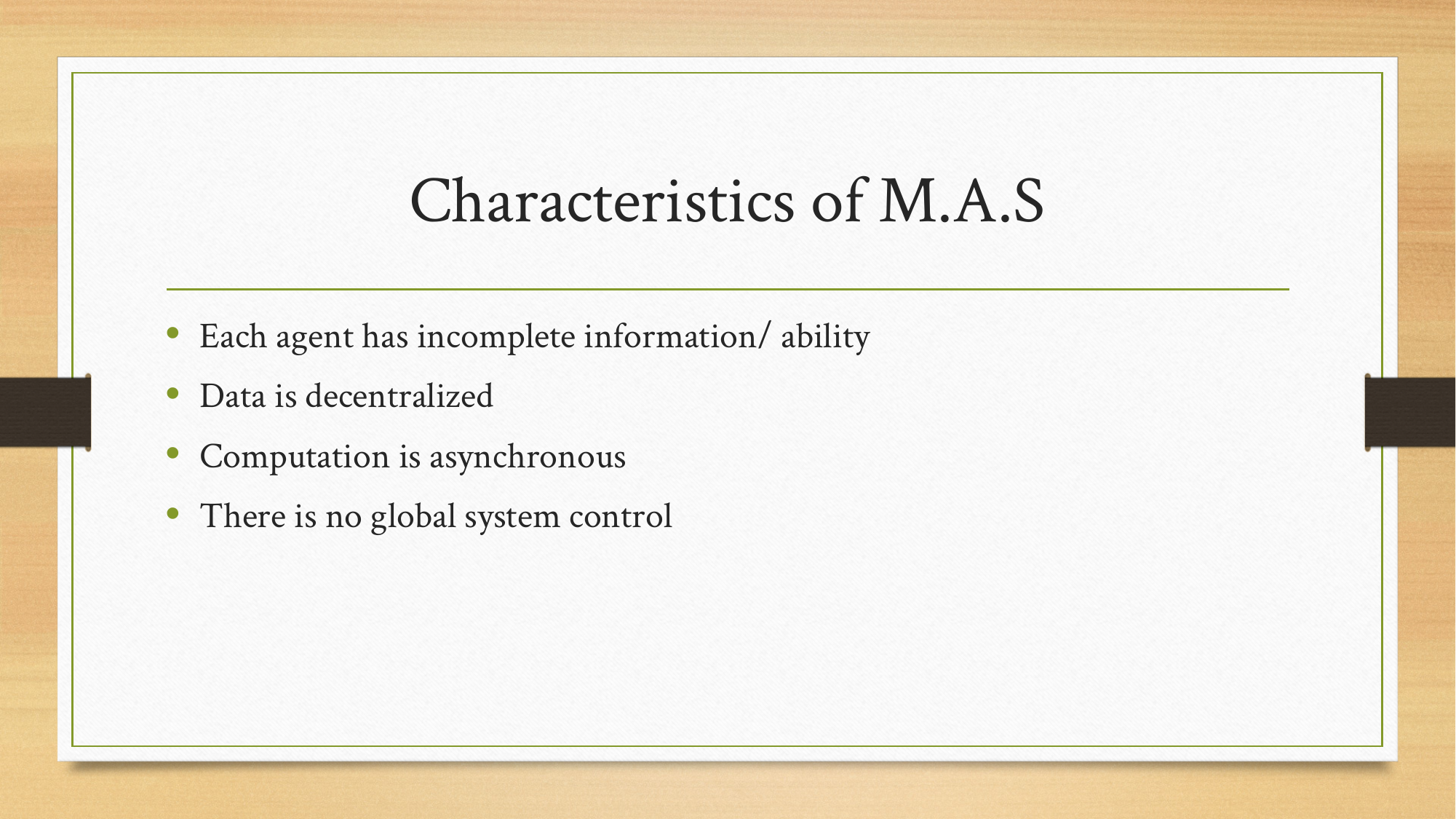

# Characteristics of M.A.S
Each agent has incomplete information/ ability
Data is decentralized
Computation is asynchronous
There is no global system control